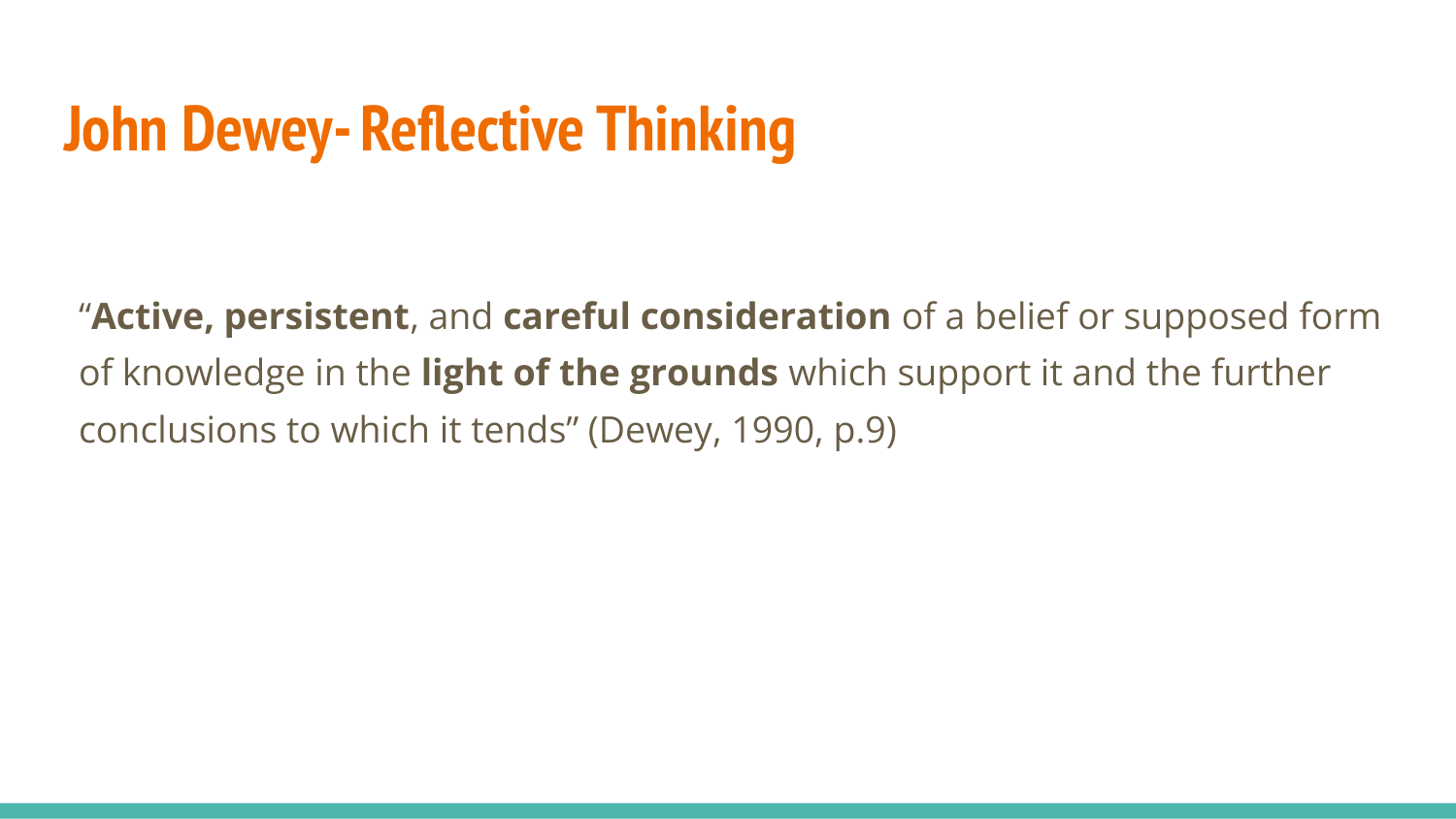

# John Dewey- Reflective Thinking

“Active, persistent, and careful consideration of a belief or supposed form of knowledge in the light of the grounds which support it and the further conclusions to which it tends” (Dewey, 1990, p.9)